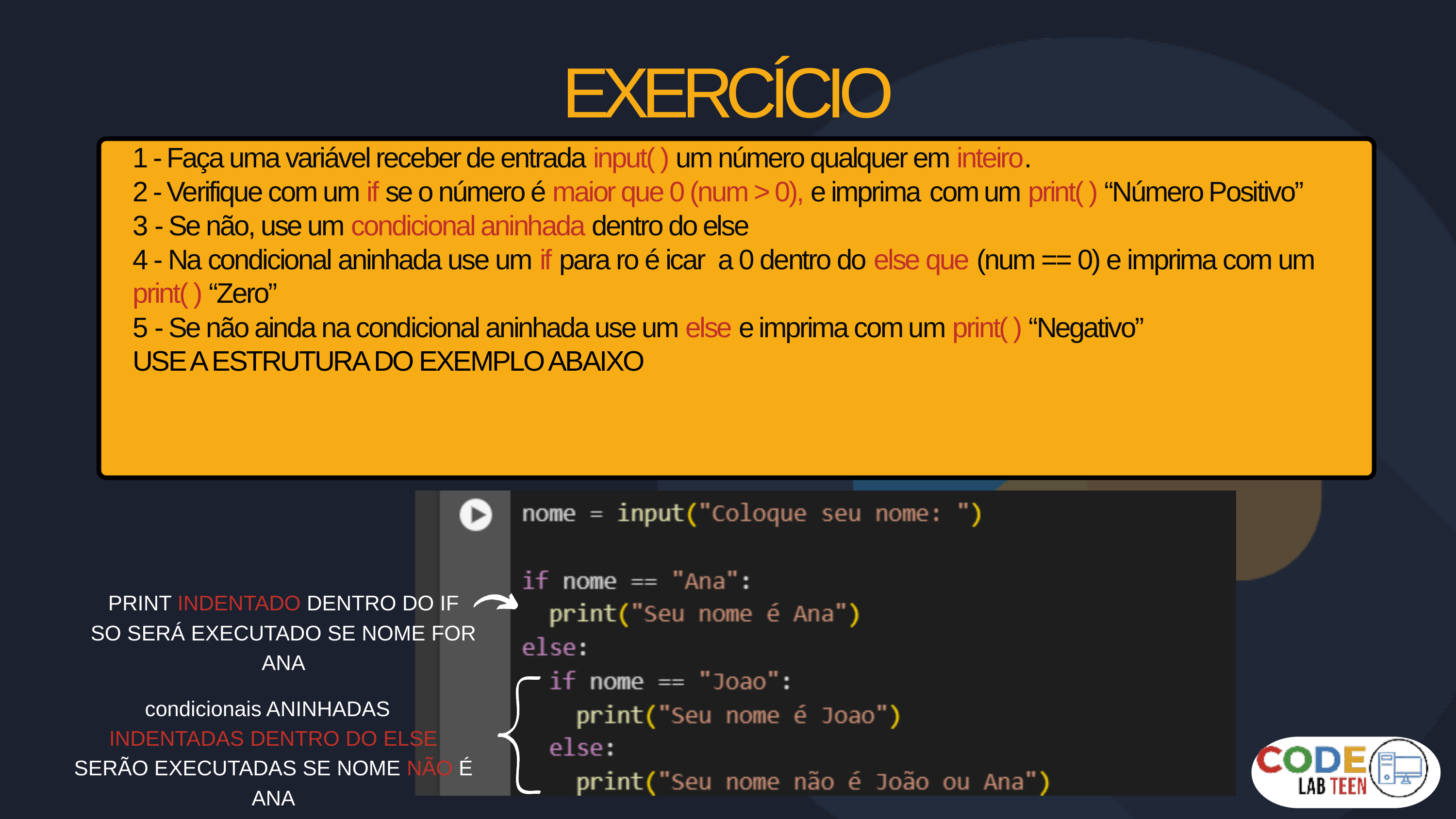

EXERCÍCIO

1 - Faça uma variável receber de entrada input( ) um número qualquer em inteiro.
2 - Verifique com um if se o número é maior que 0 (num > 0), e imprima com um print( ) “Número Positivo”
3 - Se não, use um condicional aninhada dentro do else
4 - Na condicional aninhada use um if para ro é icar  a 0 dentro do else que (num == 0) e imprima com um print( ) “Zero”
5 - Se não ainda na condicional aninhada use um else e imprima com um print( ) “Negativo”
USE A ESTRUTURA DO EXEMPLO ABAIXO

PRINT INDENTADO DENTRO DO IF
SO SERÁ EXECUTADO SE NOME FOR ANA

condicionais ANINHADAS
INDENTADAS DENTRO DO ELSE
SERÃO EXECUTADAS SE NOME NÃO É ANA